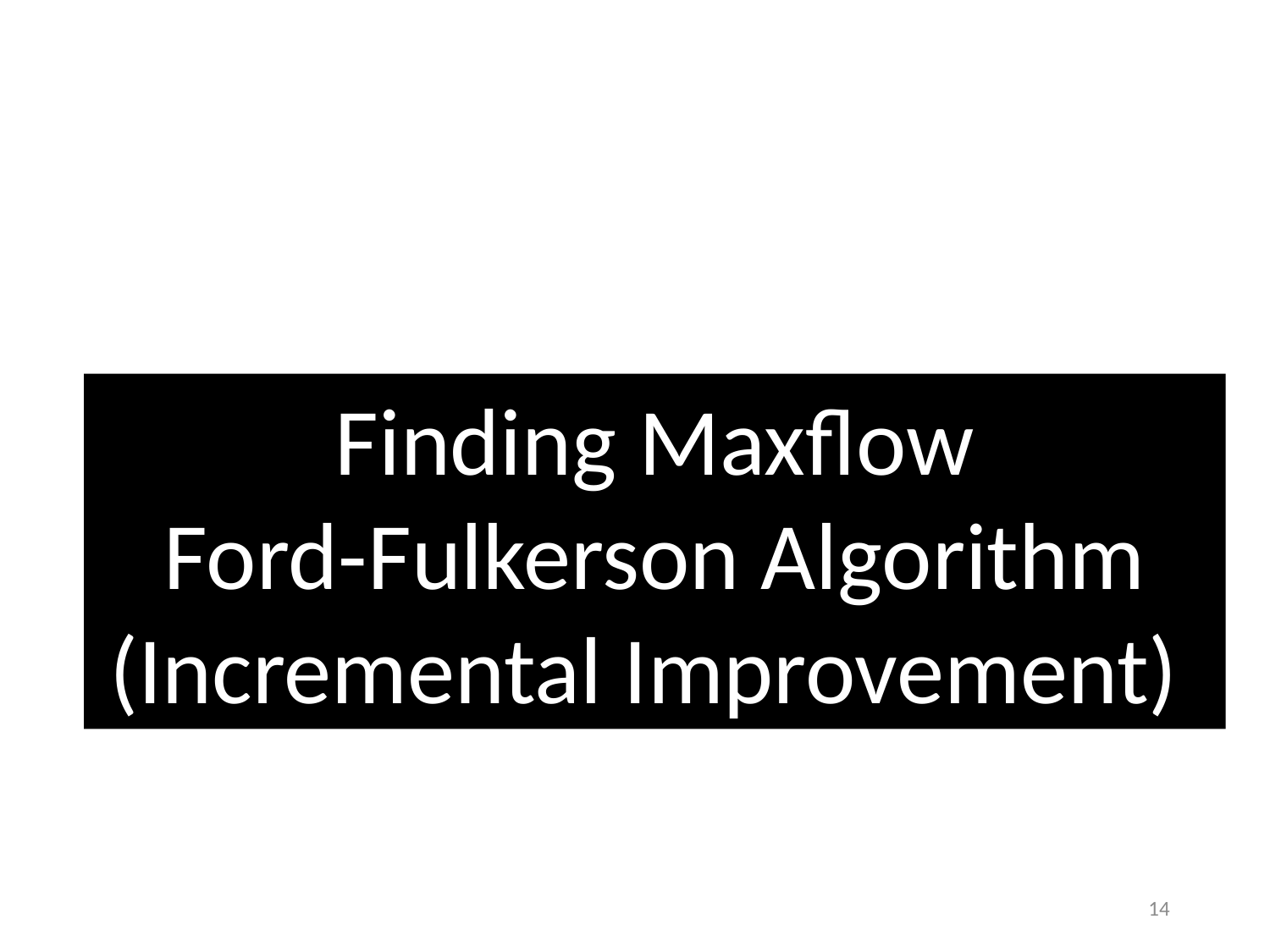

Finding Maxflow
Ford-Fulkerson Algorithm
(Incremental Improvement)
14